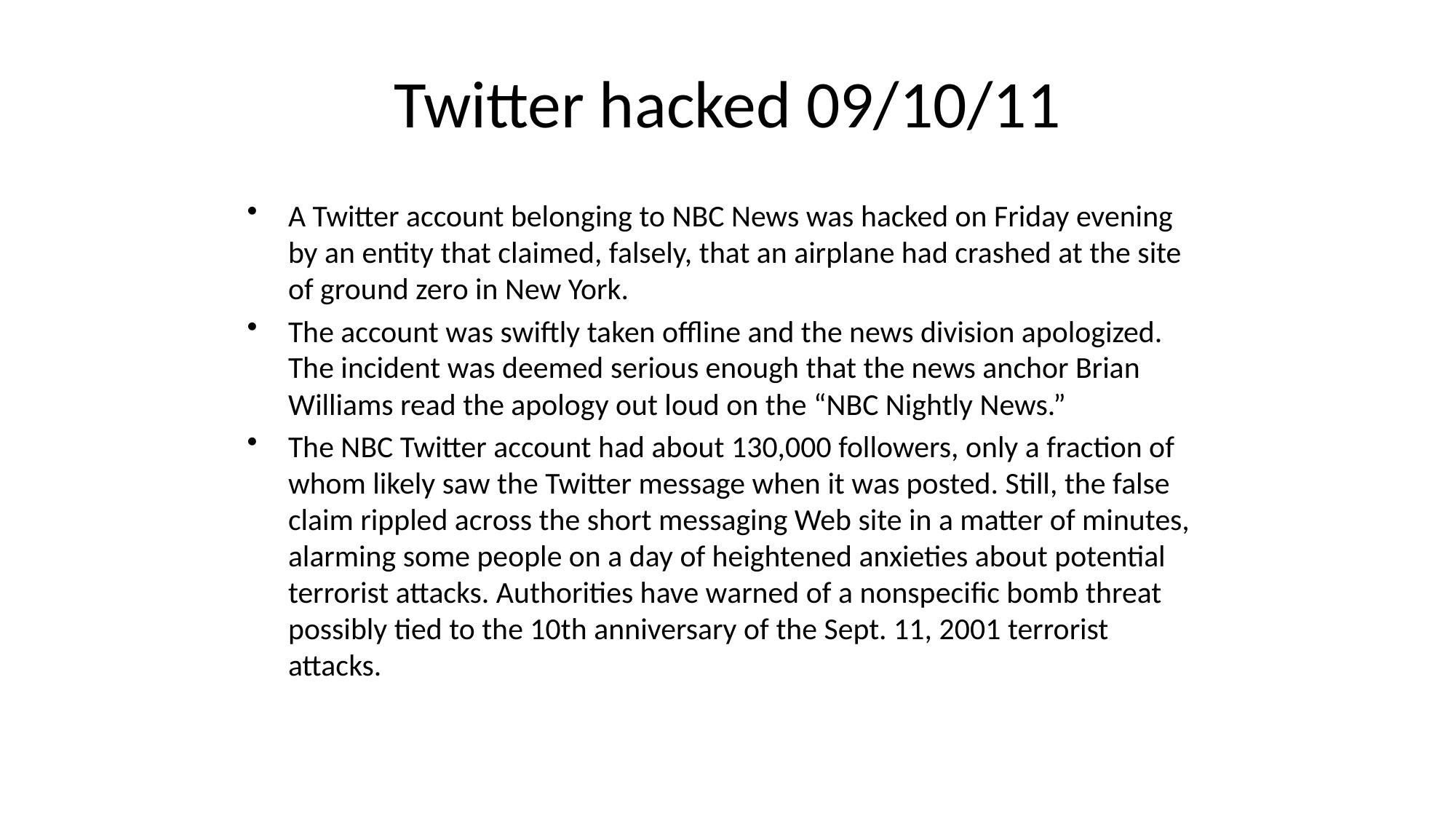

Twitter hacked 09/10/11
A Twitter account belonging to NBC News was hacked on Friday evening by an entity that claimed, falsely, that an airplane had crashed at the site of ground zero in New York.
The account was swiftly taken offline and the news division apologized. The incident was deemed serious enough that the news anchor Brian Williams read the apology out loud on the “NBC Nightly News.”
The NBC Twitter account had about 130,000 followers, only a fraction of whom likely saw the Twitter message when it was posted. Still, the false claim rippled across the short messaging Web site in a matter of minutes, alarming some people on a day of heightened anxieties about potential terrorist attacks. Authorities have warned of a nonspecific bomb threat possibly tied to the 10th anniversary of the Sept. 11, 2001 terrorist attacks.